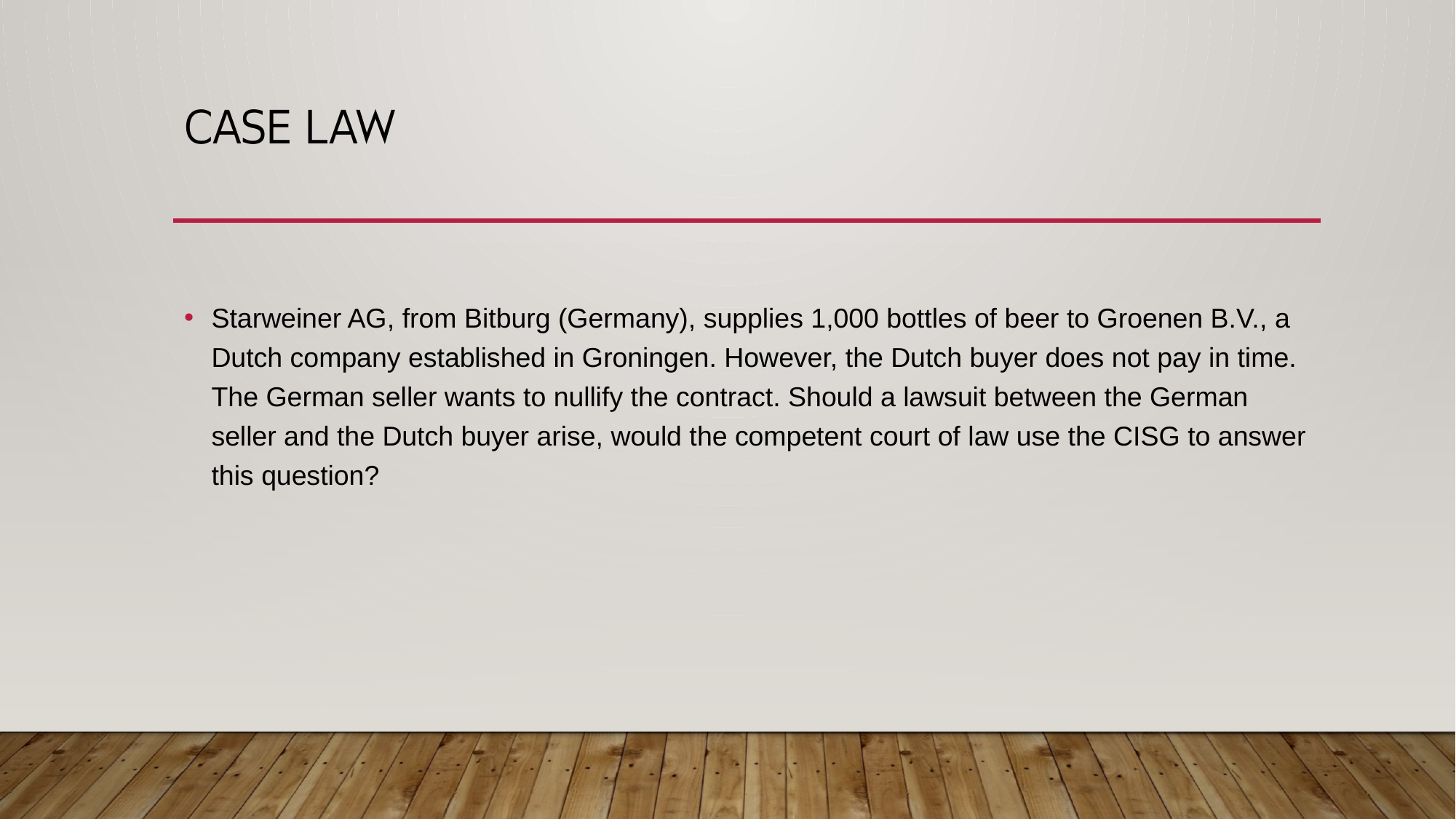

# Case LAw

Starweiner AG, from Bitburg (Germany), supplies 1,000 bottles of beer to Groenen B.V., a Dutch company established in Groningen. However, the Dutch buyer does not pay in time. The German seller wants to nullify the contract. Should a lawsuit between the German seller and the Dutch buyer arise, would the competent court of law use the CISG to answer this question?